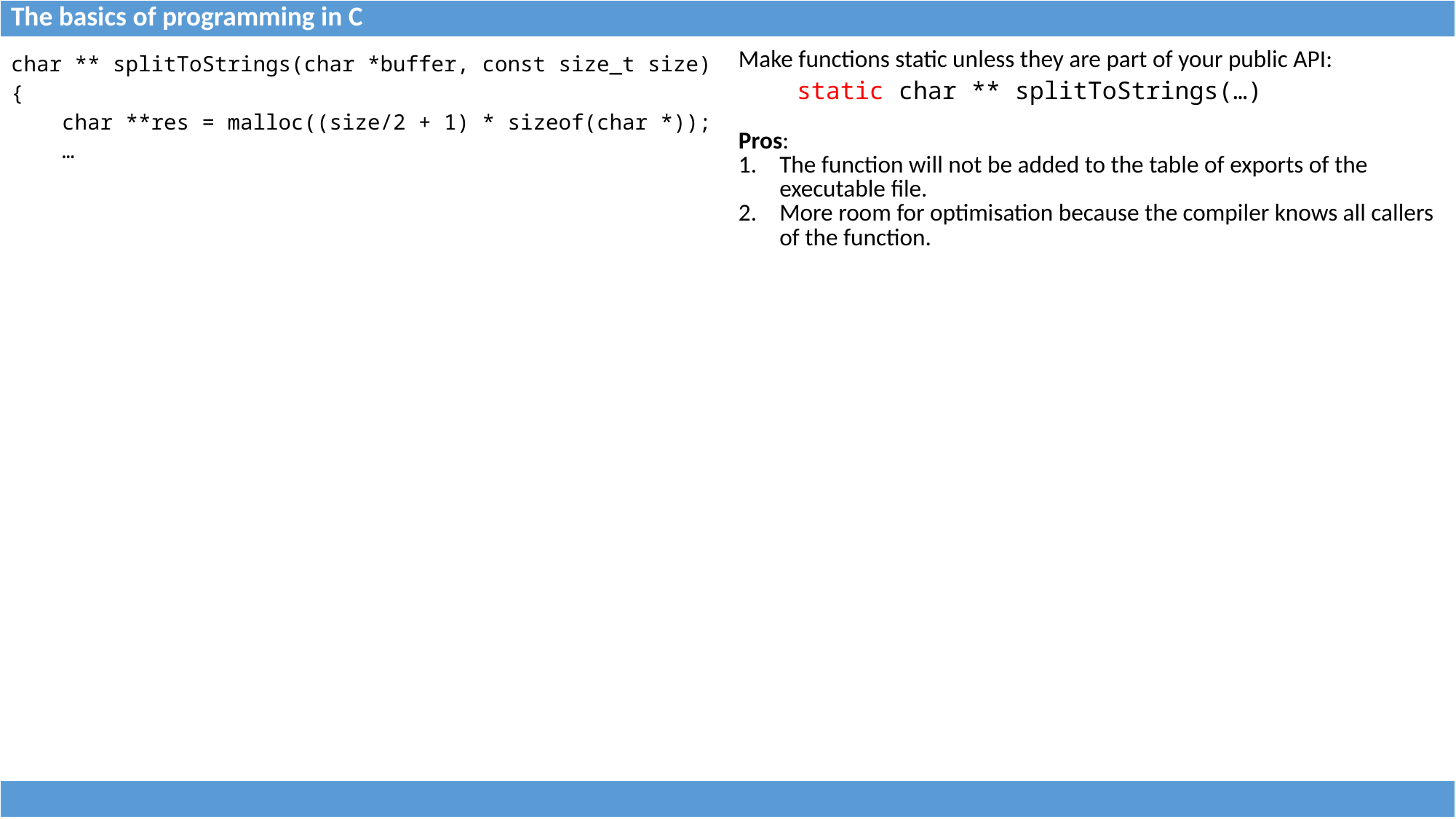

| The basics of programming in C |
| --- |
| char \*\* splitToStrings(char \*buffer, const size\_t size) { char \*\*res = malloc((size/2 + 1) \* sizeof(char \*)); … | Make functions static unless they are part of your public API: static char \*\* splitToStrings(…) Pros: The function will not be added to the table of exports of the executable file. More room for optimisation because the compiler knows all callers of the function. |
| --- | --- |
|  |
| --- |